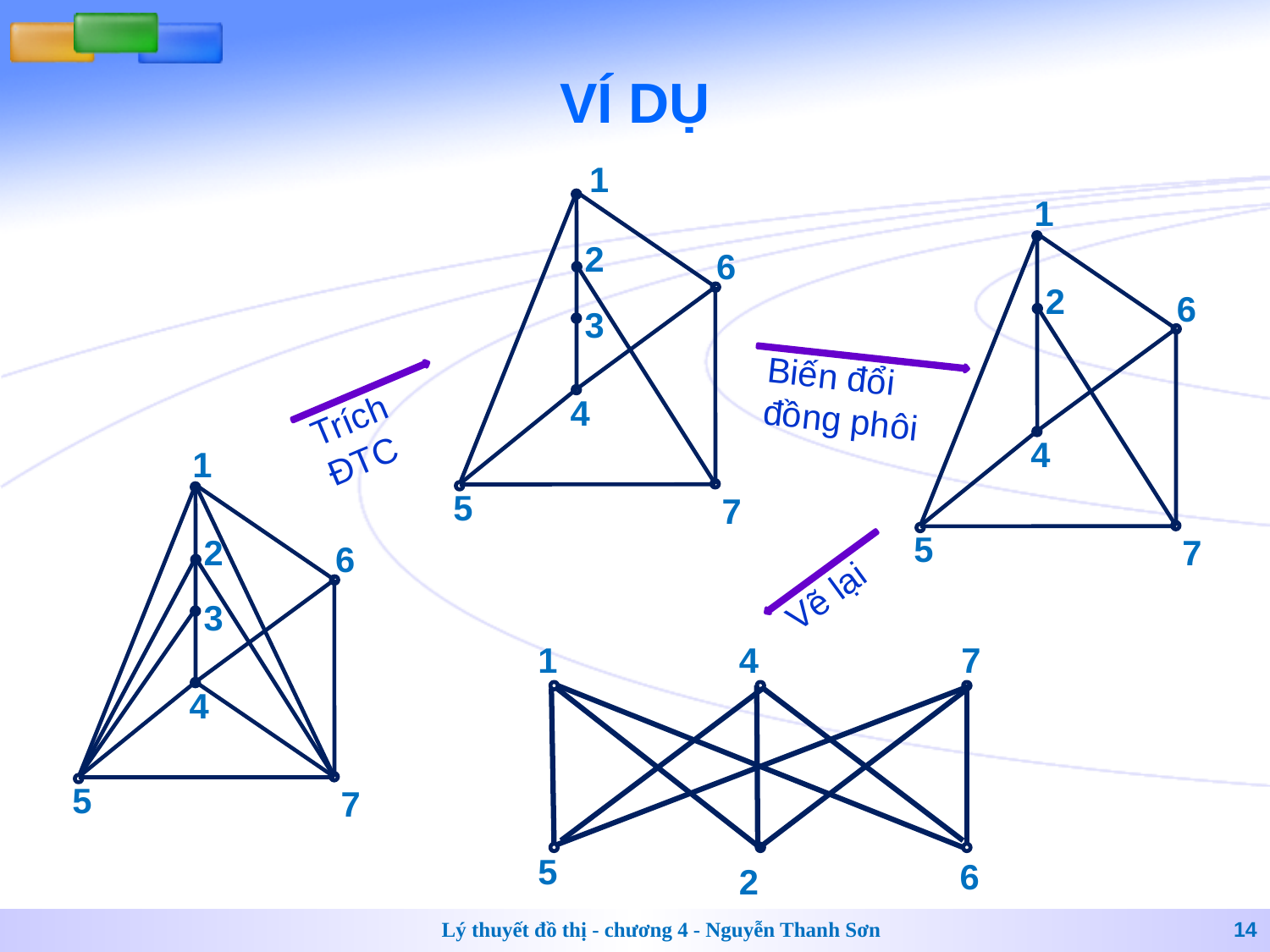

# VÍ DỤ
1
1

2

6

2
6

3

Biến đổi đồng phôi
4

Trích ĐTC

4

1
5

7

5
2

7

6

Vẽ lại

3

1
4
7
4

5

7

5

6
2
Lý thuyết đồ thị - chương 4 - Nguyễn Thanh Sơn
14